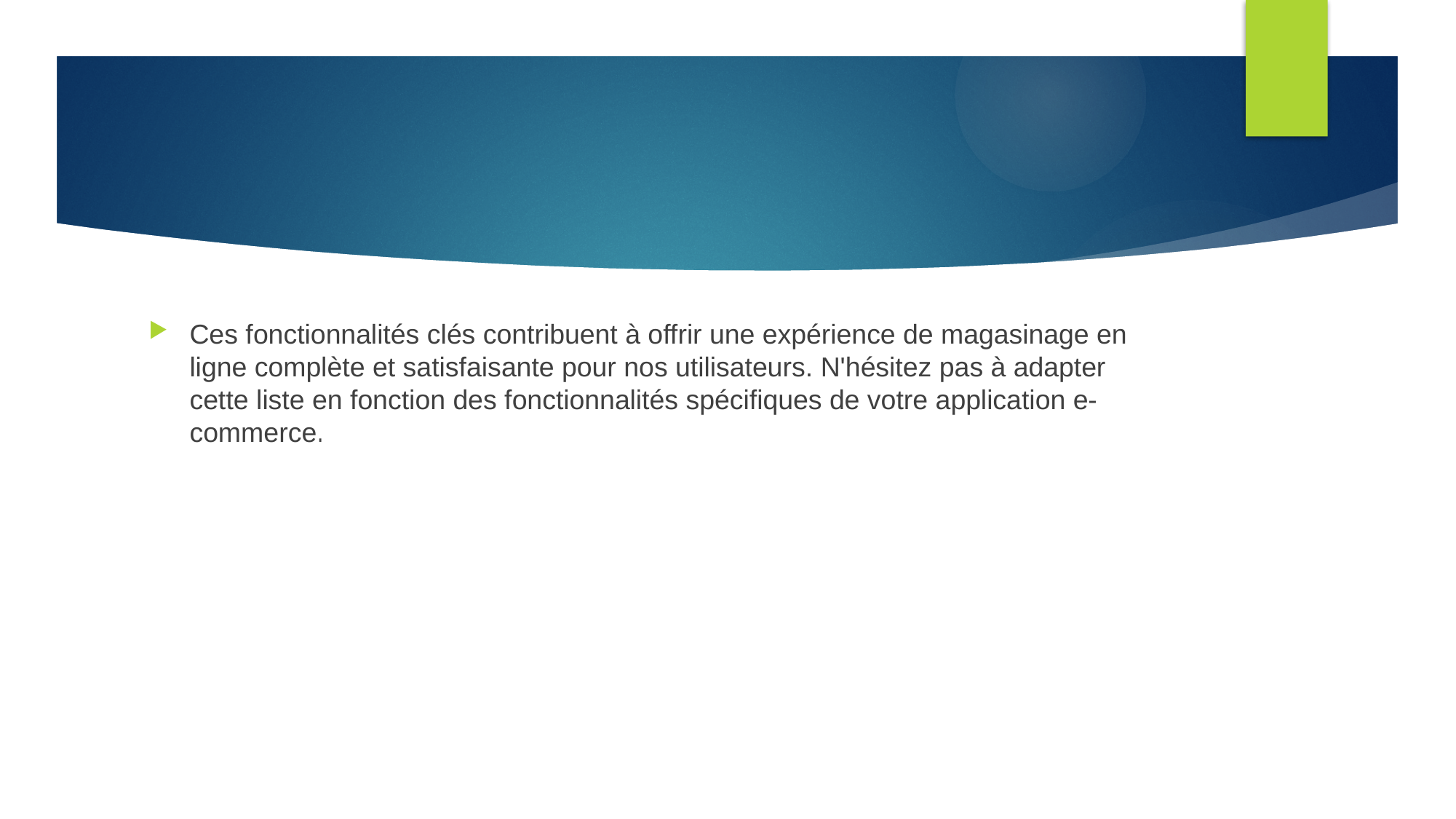

Ces fonctionnalités clés contribuent à offrir une expérience de magasinage en ligne complète et satisfaisante pour nos utilisateurs. N'hésitez pas à adapter cette liste en fonction des fonctionnalités spécifiques de votre application e-commerce.